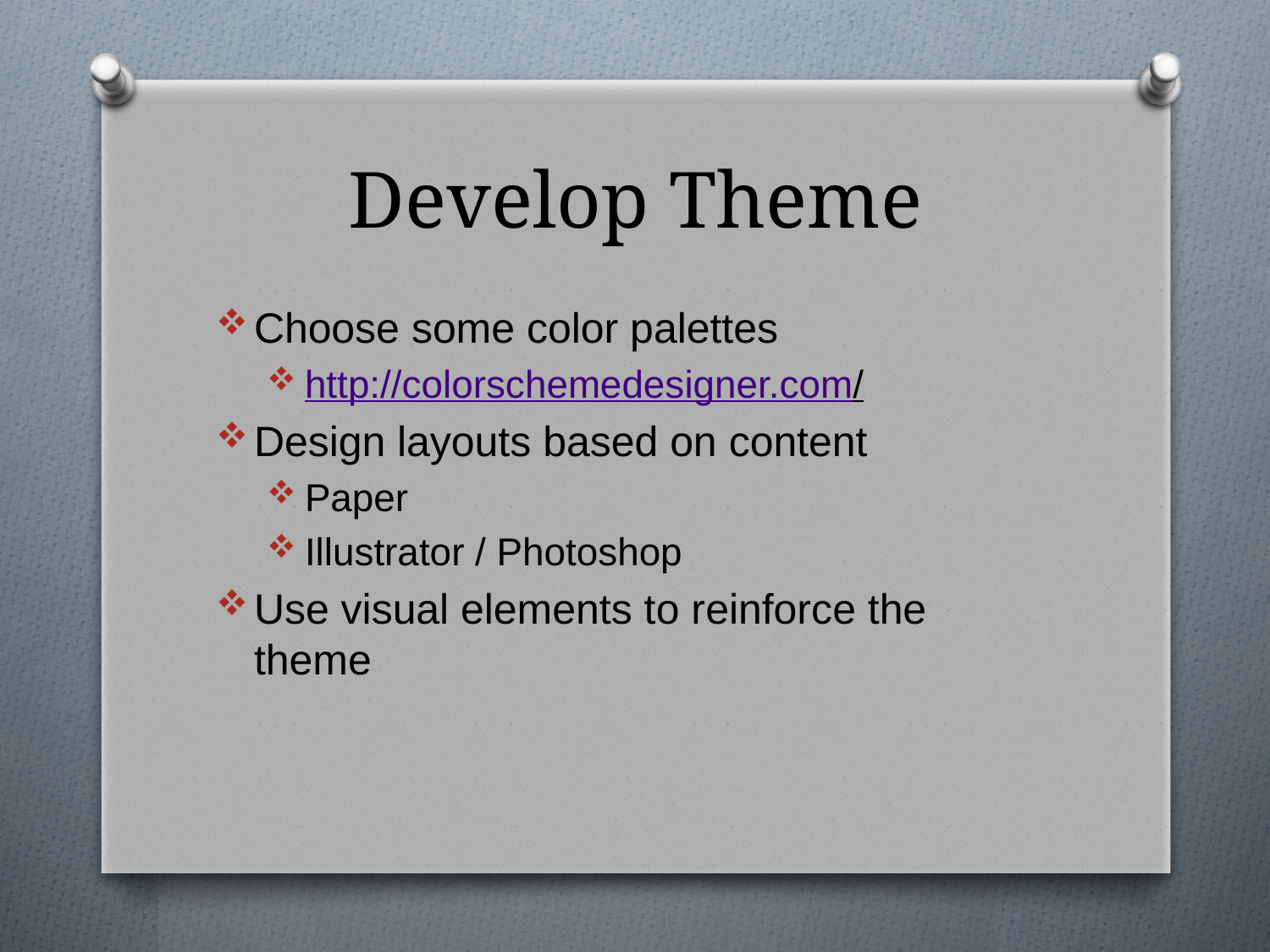

# Develop Theme
Choose some color palettes
http://colorschemedesigner.com/
Design layouts based on content
Paper
Illustrator / Photoshop
Use visual elements to reinforce the theme